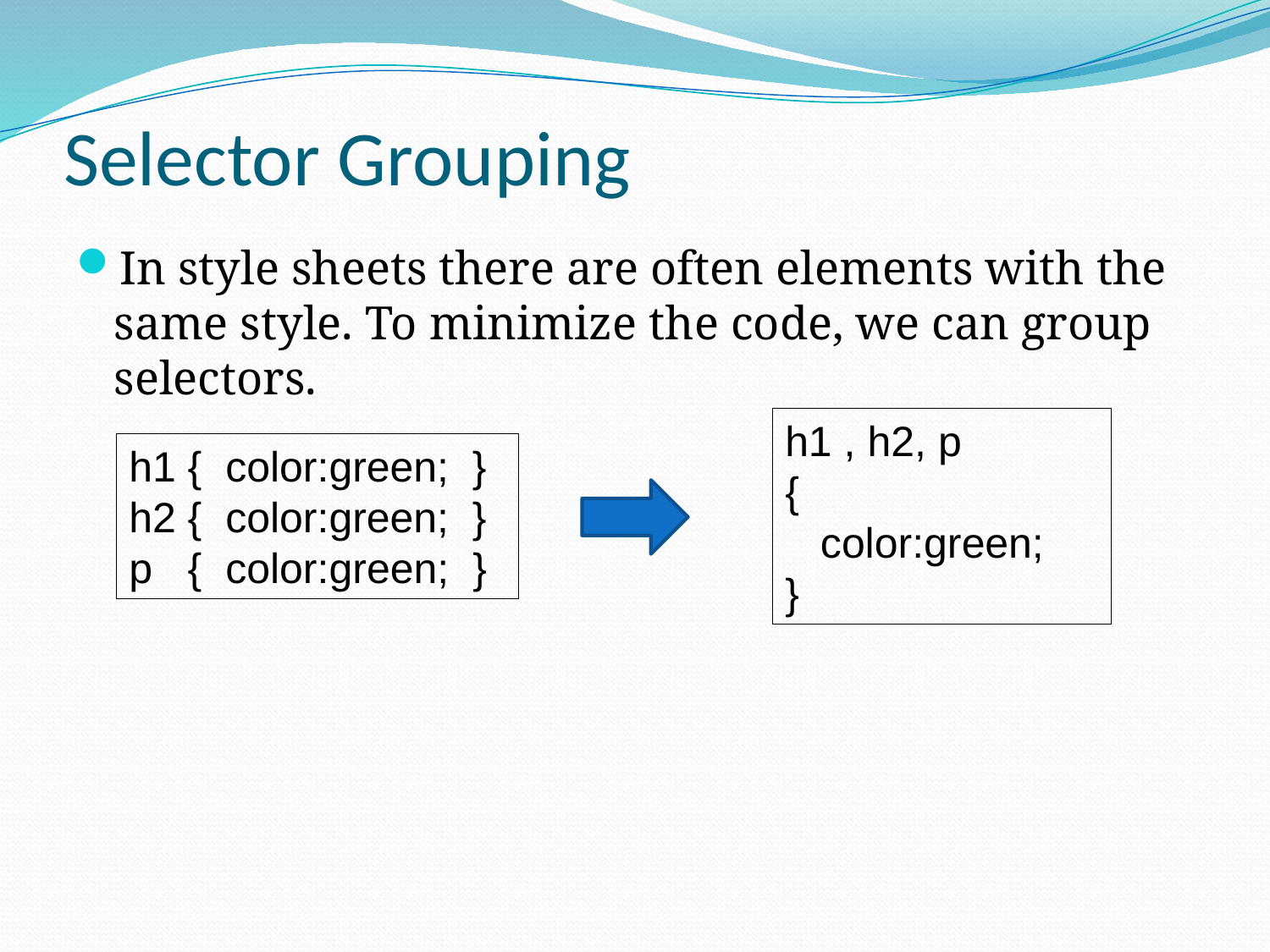

# Selector Grouping
In style sheets there are often elements with the same style. To minimize the code, we can group selectors.
h1 , h2, p
{
   color:green;
}
h1 {  color:green;  }
h2 {  color:green;  }
p   {  color:green;  }